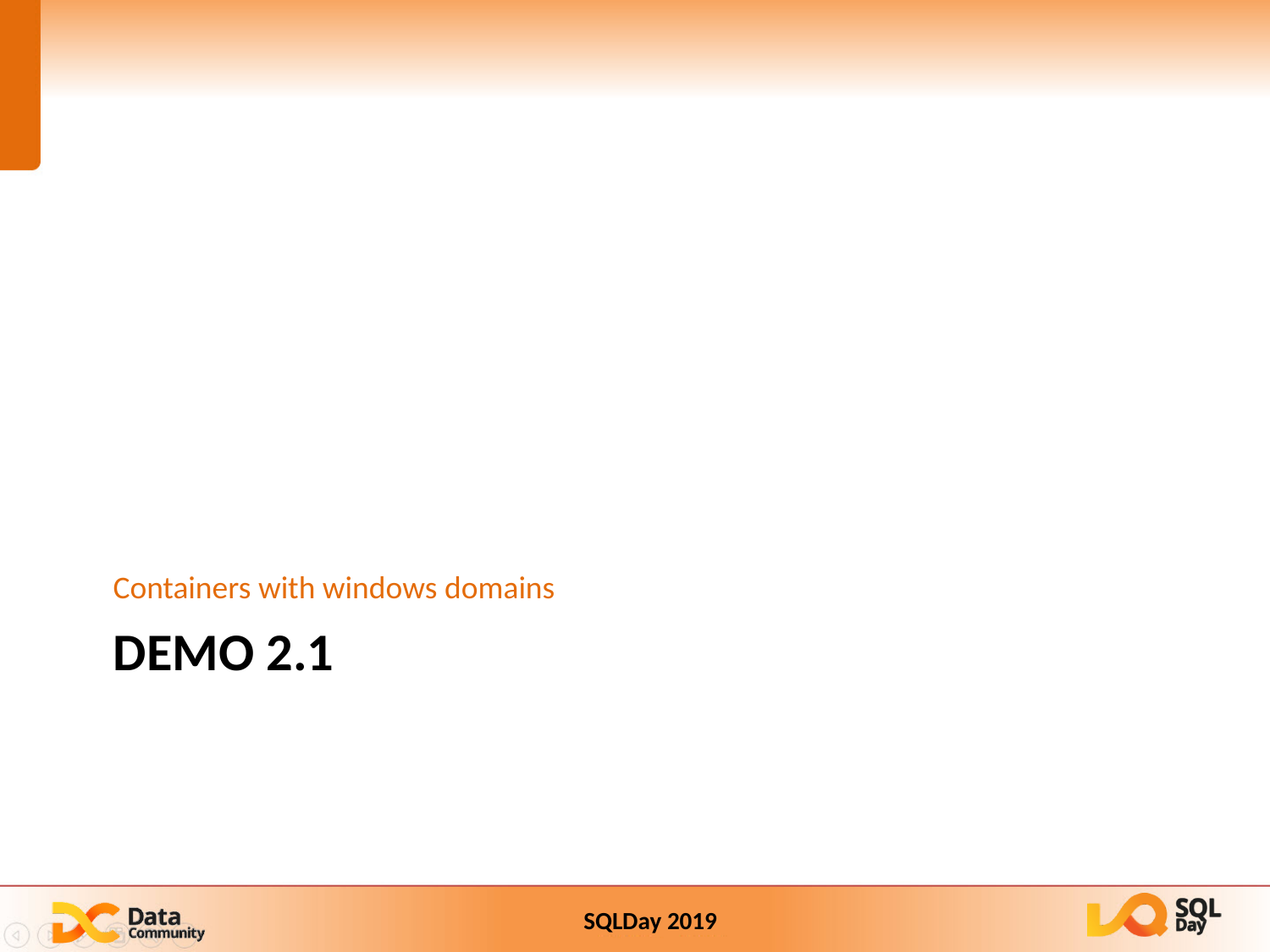

Containers with windows domains
# DEMO 2.1